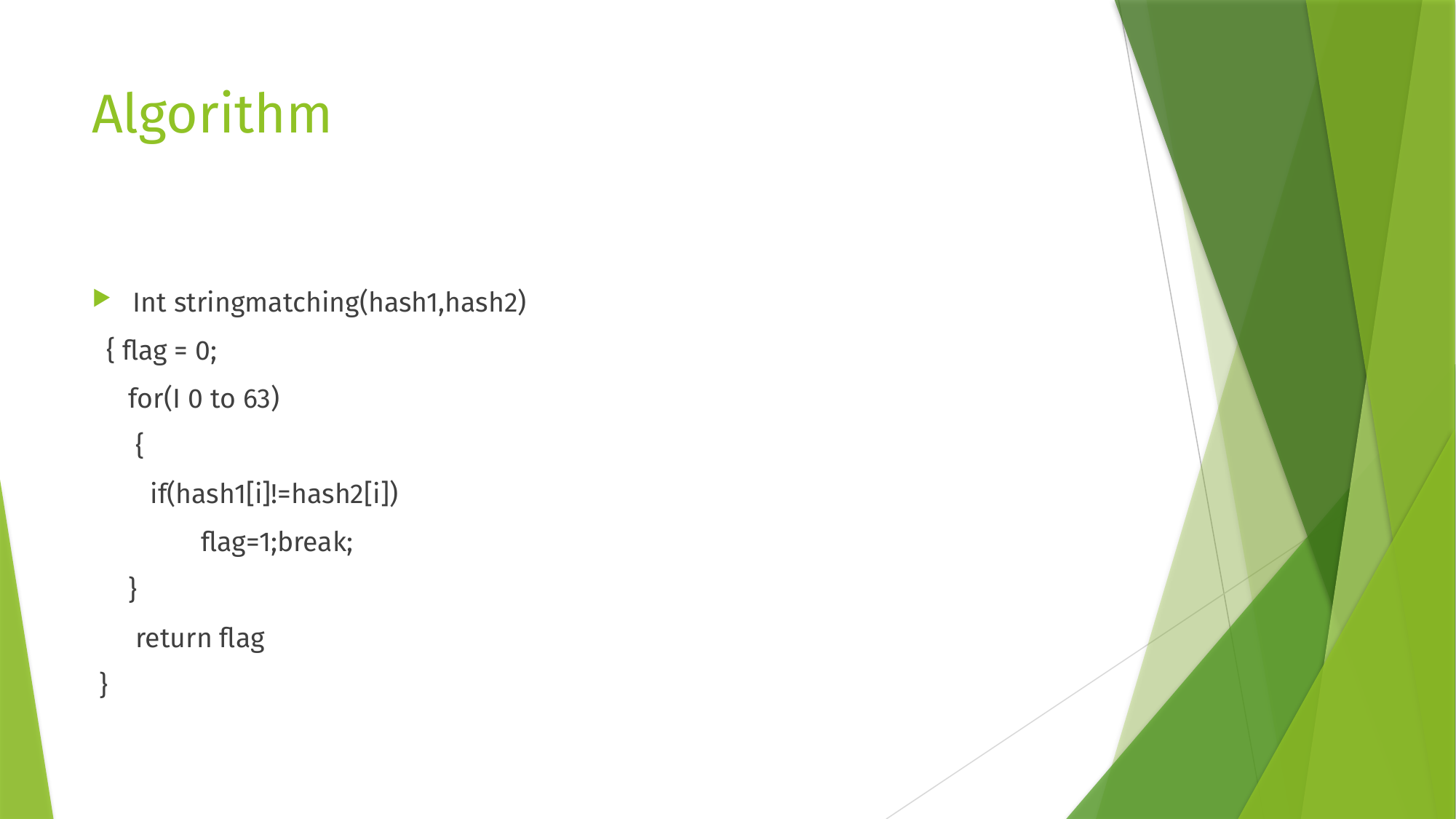

# Algorithm
Int stringmatching(hash1,hash2)
  { flag = 0;
     for(I 0 to 63)
      {
        if(hash1[i]!=hash2[i])
               flag=1;break;
     }
      return flag
 }